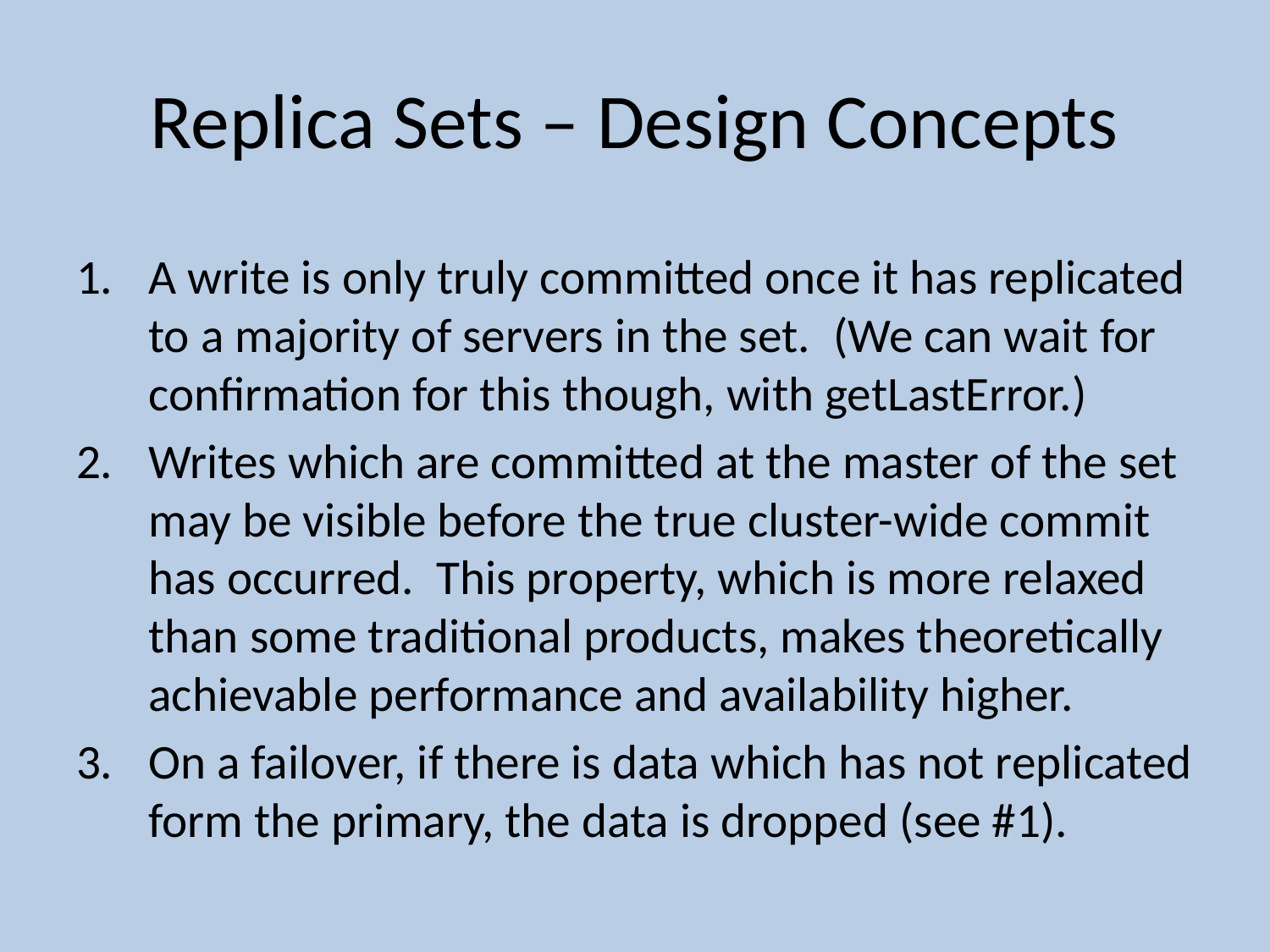

# Replica Sets – Design Concepts
A write is only truly committed once it has replicated to a majority of servers in the set.  (We can wait for confirmation for this though, with getLastError.)
Writes which are committed at the master of the set may be visible before the true cluster-wide commit has occurred.  This property, which is more relaxed than some traditional products, makes theoretically achievable performance and availability higher.
On a failover, if there is data which has not replicated form the primary, the data is dropped (see #1).